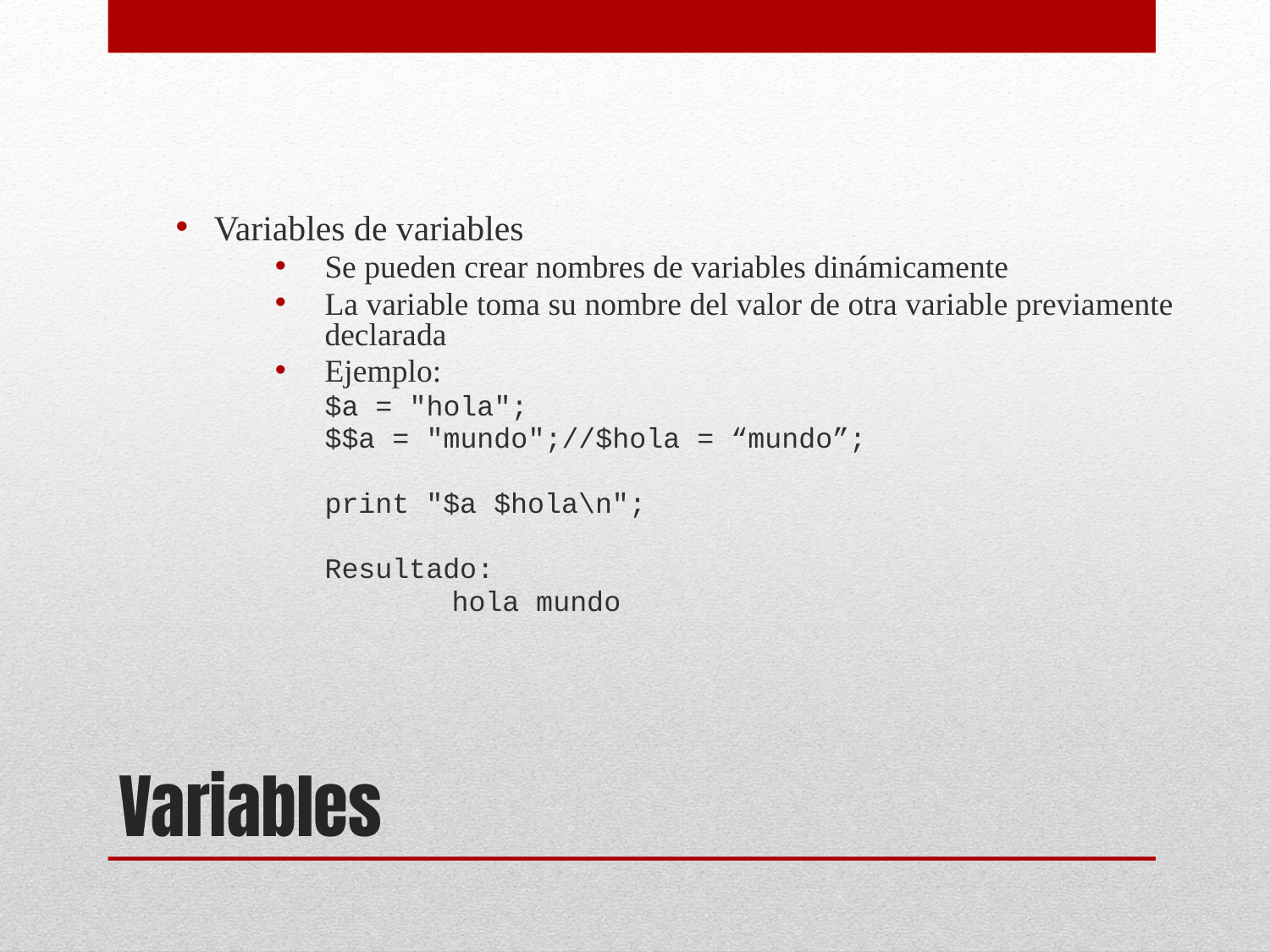

Variables de variables
Se pueden crear nombres de variables dinámicamente
La variable toma su nombre del valor de otra variable previamente declarada
Ejemplo:
	$a = "hola";
	$$a = "mundo";//$hola = “mundo”;

	print "$a $hola\n";

	Resultado:
		hola mundo

# Variables